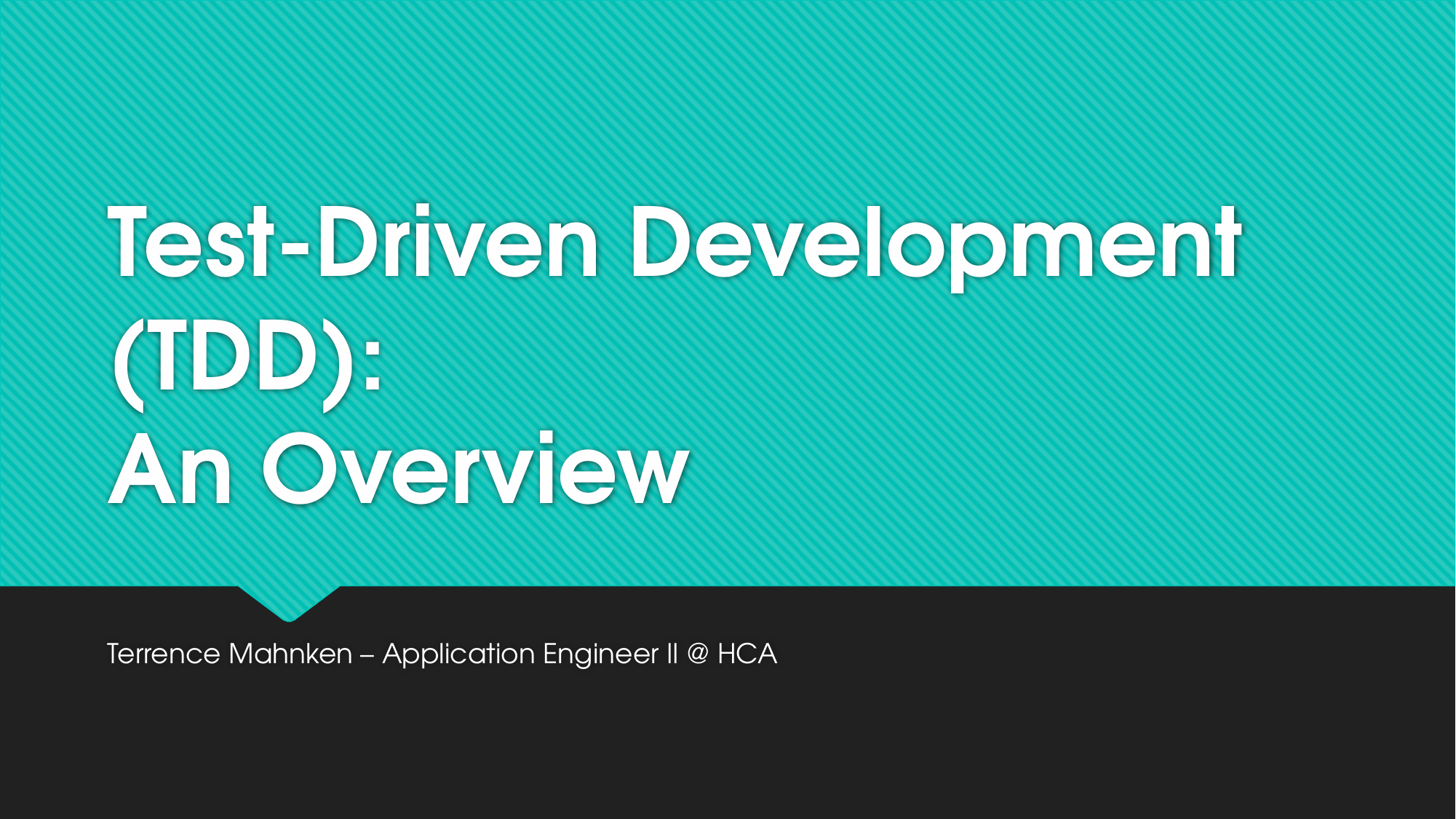

# Test-Driven Development (TDD): An Overview
Terrence Mahnken – Application Engineer II @ HCA